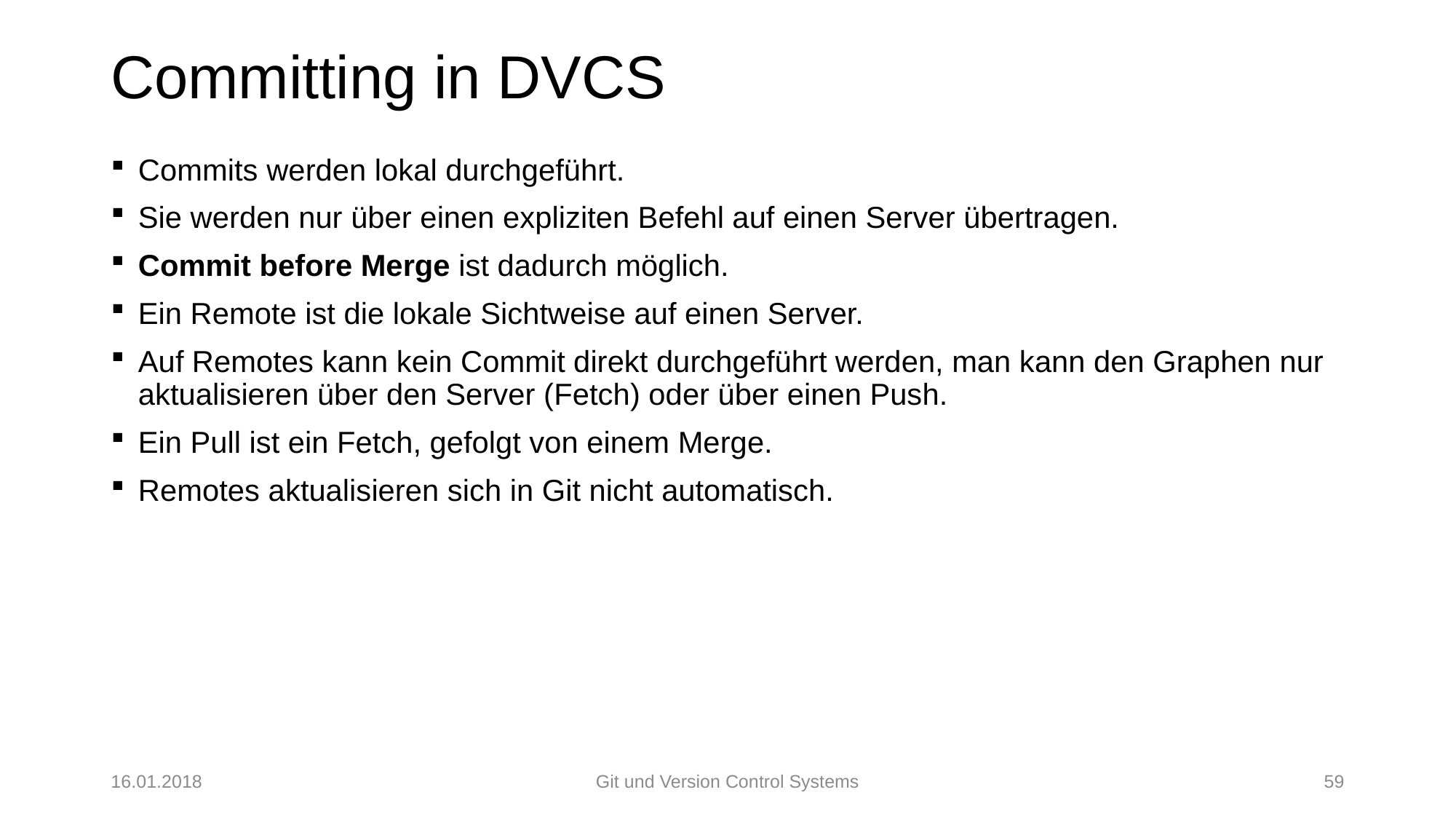

# Committing in DVCS
Commits werden lokal durchgeführt.
Sie werden nur über einen expliziten Befehl auf einen Server übertragen.
Commit before Merge ist dadurch möglich.
Ein Remote ist die lokale Sichtweise auf einen Server.
Auf Remotes kann kein Commit direkt durchgeführt werden, man kann den Graphen nur aktualisieren über den Server (Fetch) oder über einen Push.
Ein Pull ist ein Fetch, gefolgt von einem Merge.
Remotes aktualisieren sich in Git nicht automatisch.
16.01.2018
Git und Version Control Systems
59